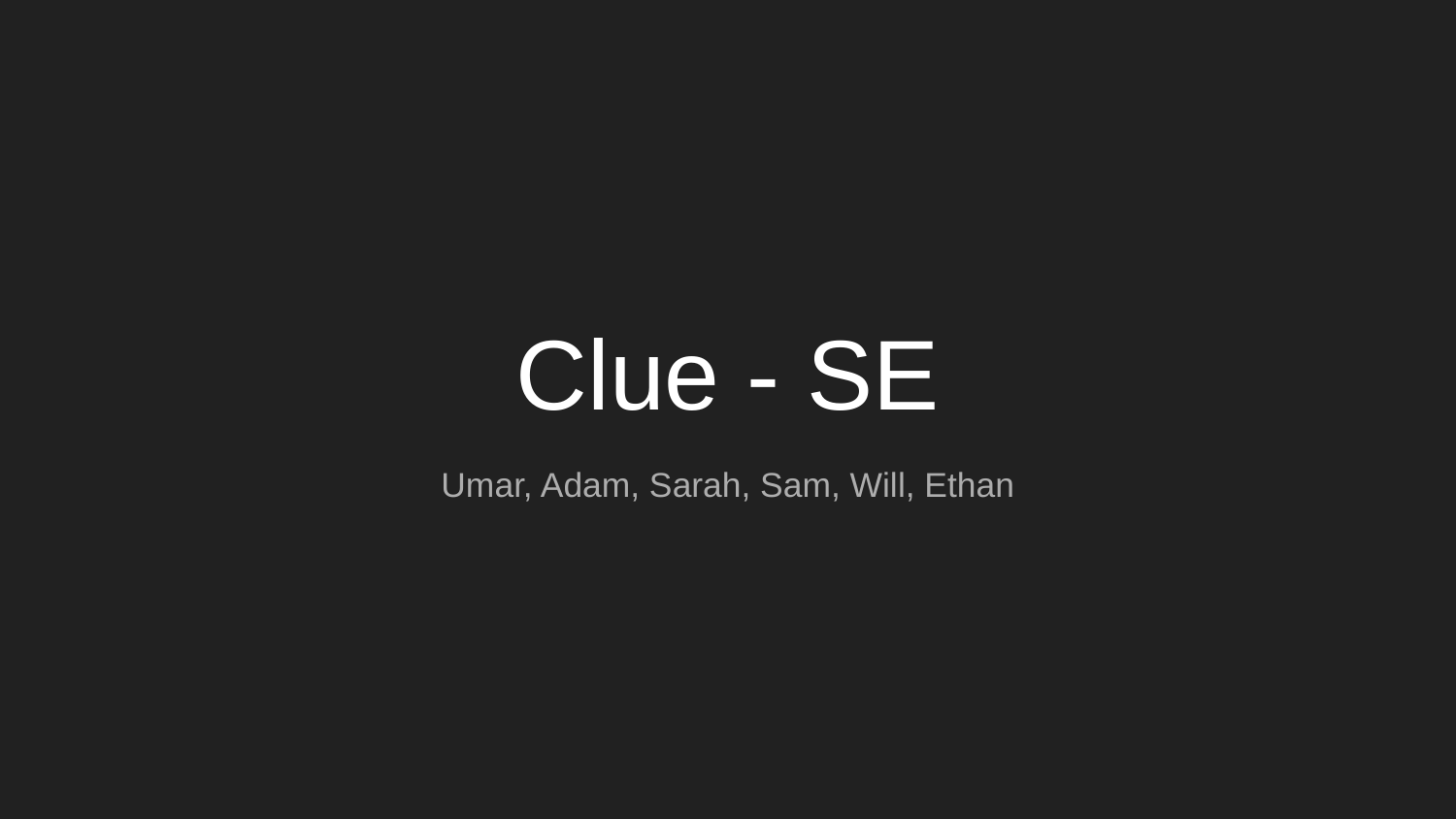

# Clue - SE
Umar, Adam, Sarah, Sam, Will, Ethan